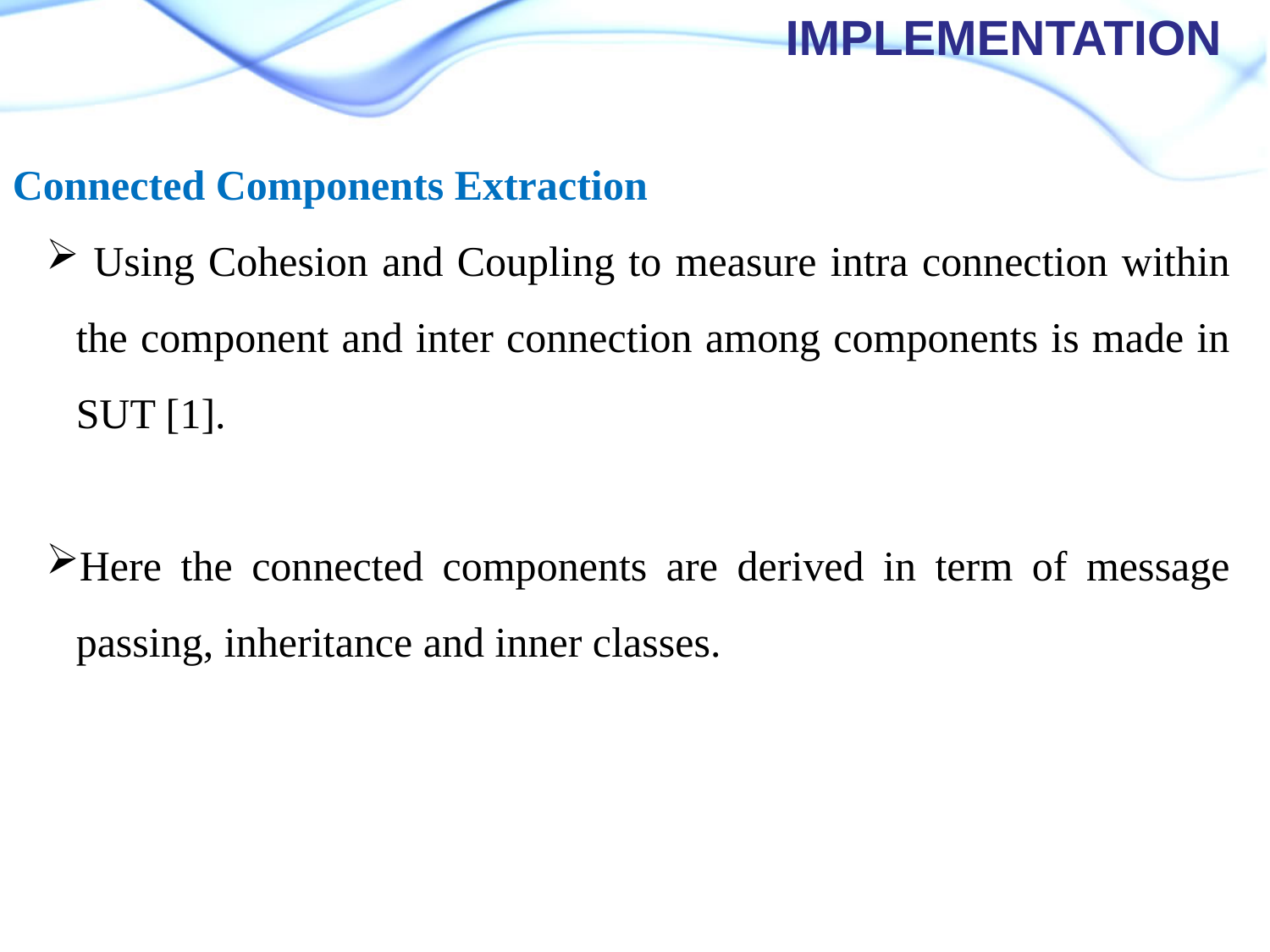

Implementation
Connected Components Extraction
 Using Cohesion and Coupling to measure intra connection within the component and inter connection among components is made in SUT [1].

Here the connected components are derived in term of message passing, inheritance and inner classes.